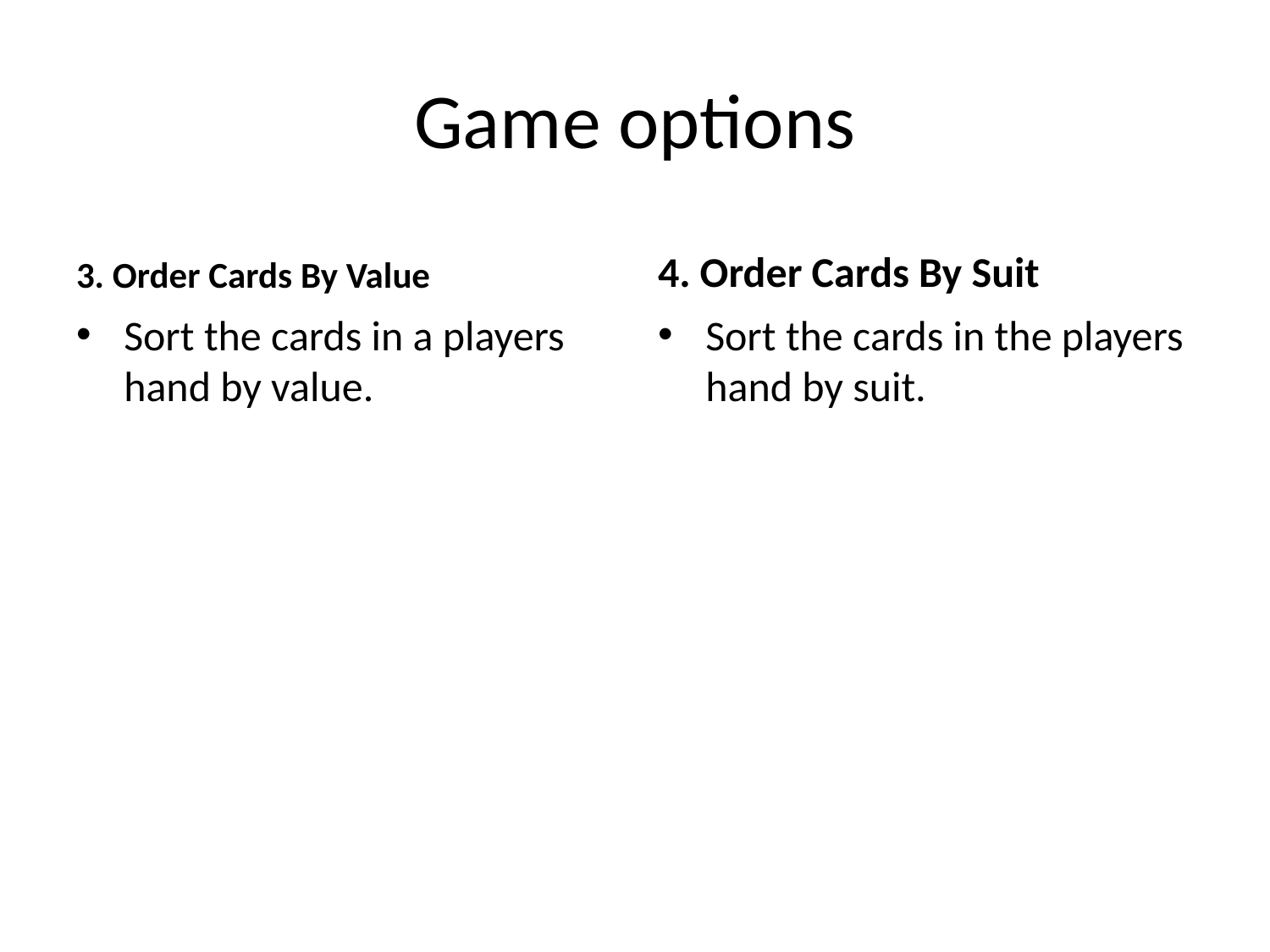

# Game options
3. Order Cards By Value
4. Order Cards By Suit
Sort the cards in a players hand by value.
Sort the cards in the players hand by suit.